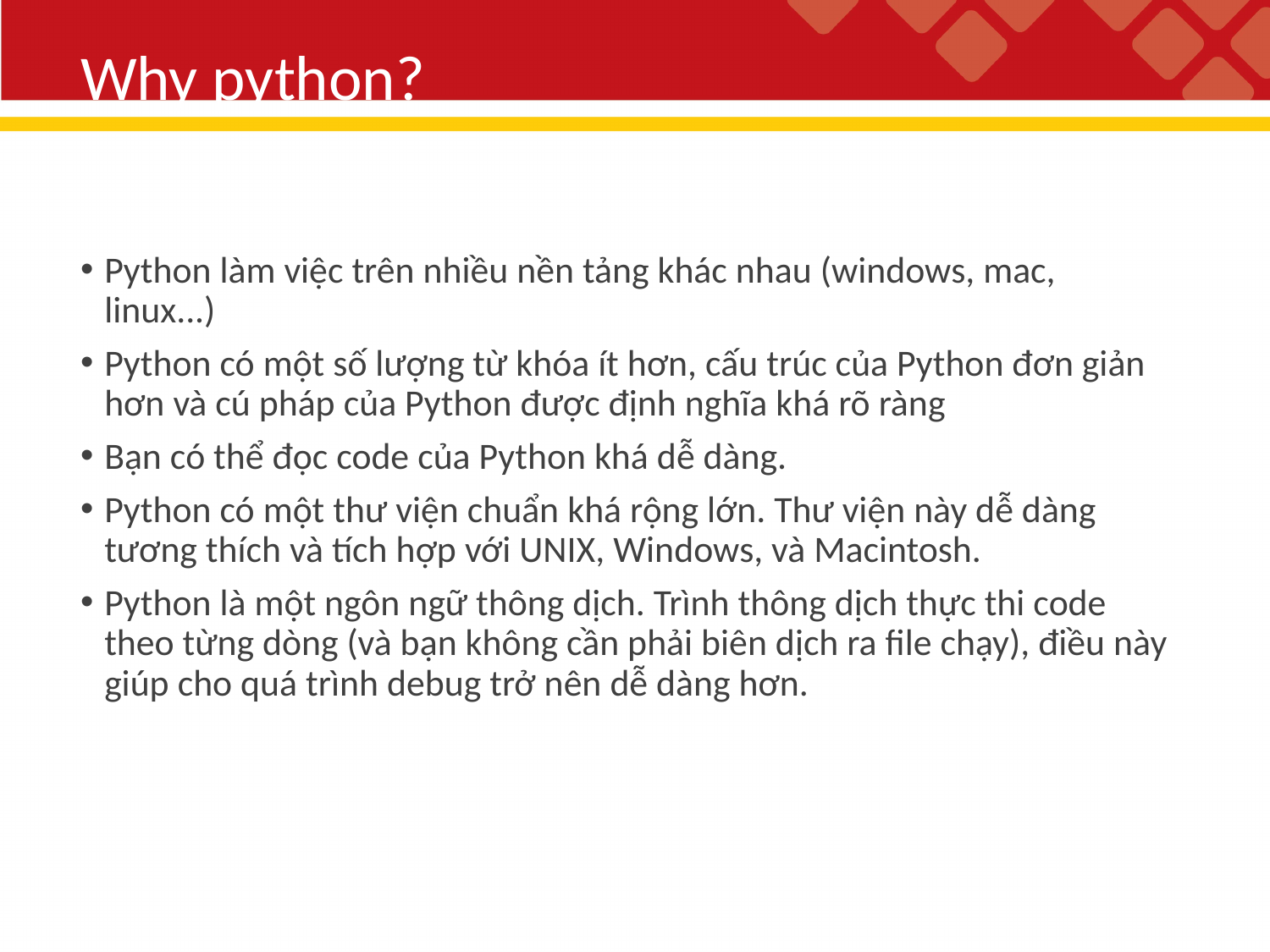

# Why python?

Python làm việc trên nhiều nền tảng khác nhau (windows, mac, linux...)
Python có một số lượng từ khóa ít hơn, cấu trúc của Python đơn giản hơn và cú pháp của Python được định nghĩa khá rõ ràng
Bạn có thể đọc code của Python khá dễ dàng.
Python có một thư viện chuẩn khá rộng lớn. Thư viện này dễ dàng tương thích và tích hợp với UNIX, Windows, và Macintosh.
Python là một ngôn ngữ thông dịch. Trình thông dịch thực thi code theo từng dòng (và bạn không cần phải biên dịch ra file chạy), điều này giúp cho quá trình debug trở nên dễ dàng hơn.